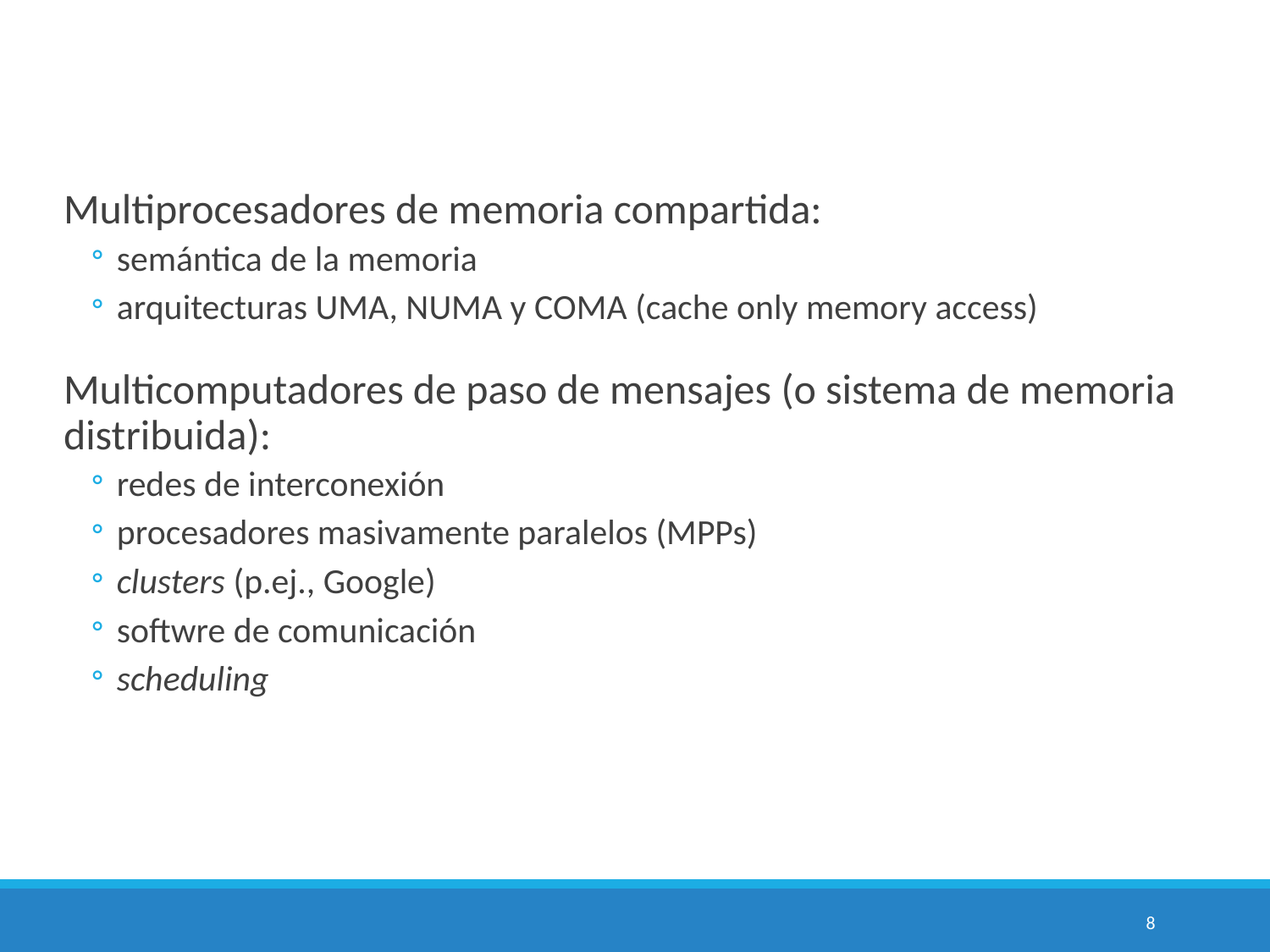

Multiprocesadores de memoria compartida:
semántica de la memoria
arquitecturas UMA, NUMA y COMA (cache only memory access)
Multicomputadores de paso de mensajes (o sistema de memoria distribuida):
redes de interconexión
procesadores masivamente paralelos (MPPs)
clusters (p.ej., Google)
softwre de comunicación
scheduling
8